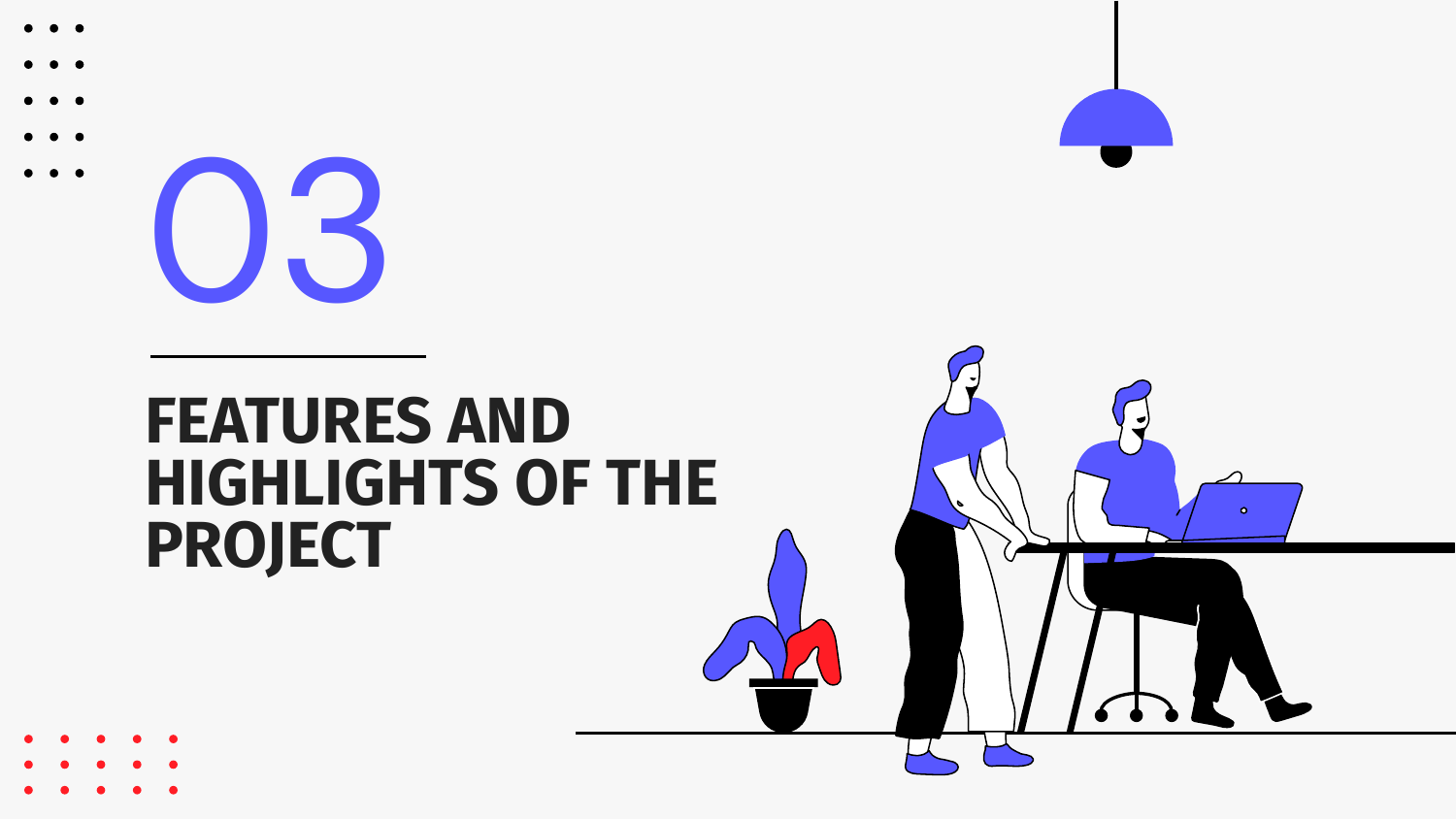

03

# FEATURES AND HIGHLIGHTS OF THE PROJECT